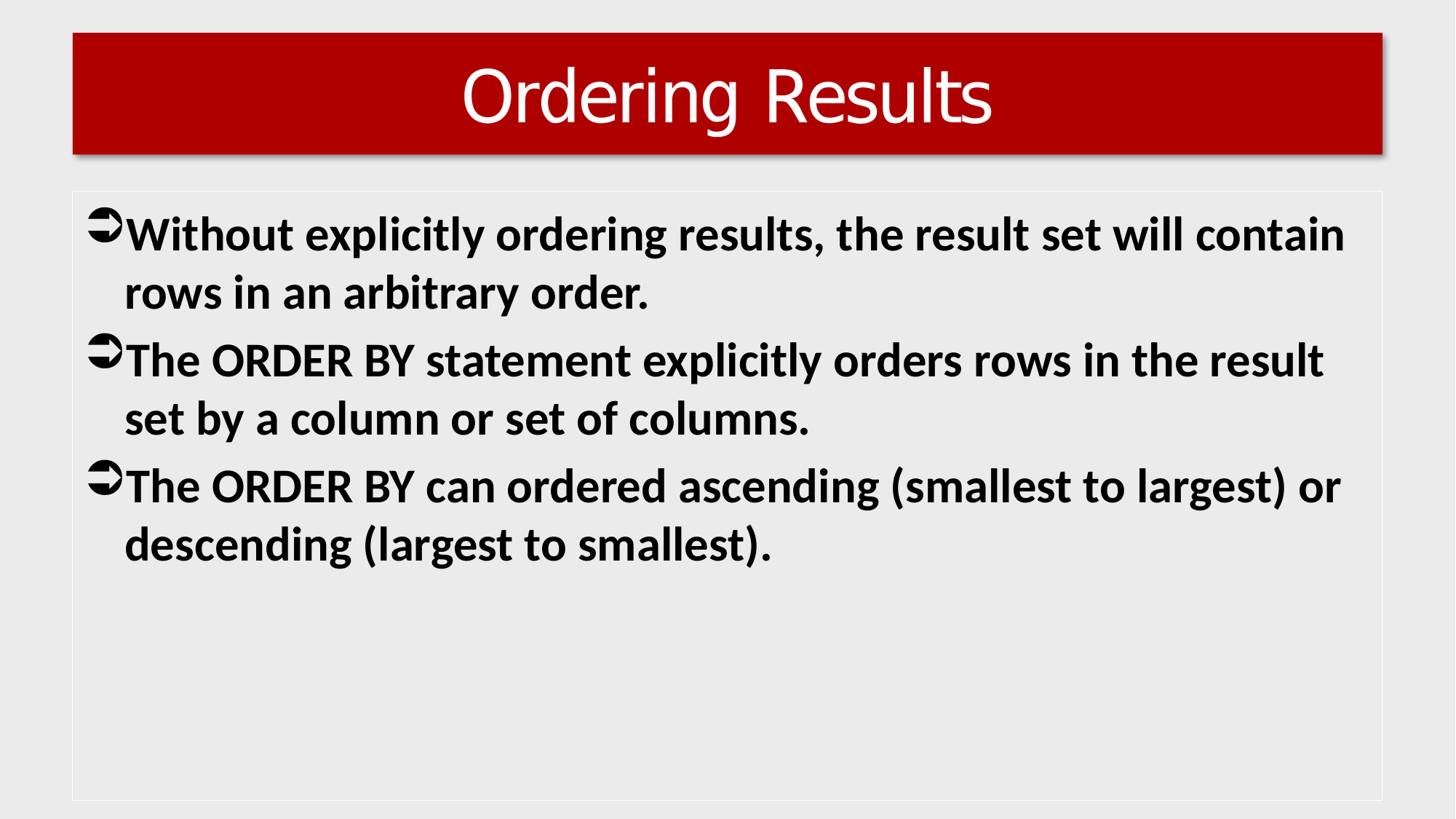

# Ordering Results
Without explicitly ordering results, the result set will contain rows in an arbitrary order.
The ORDER BY statement explicitly orders rows in the result set by a column or set of columns.
The ORDER BY can ordered ascending (smallest to largest) or descending (largest to smallest).